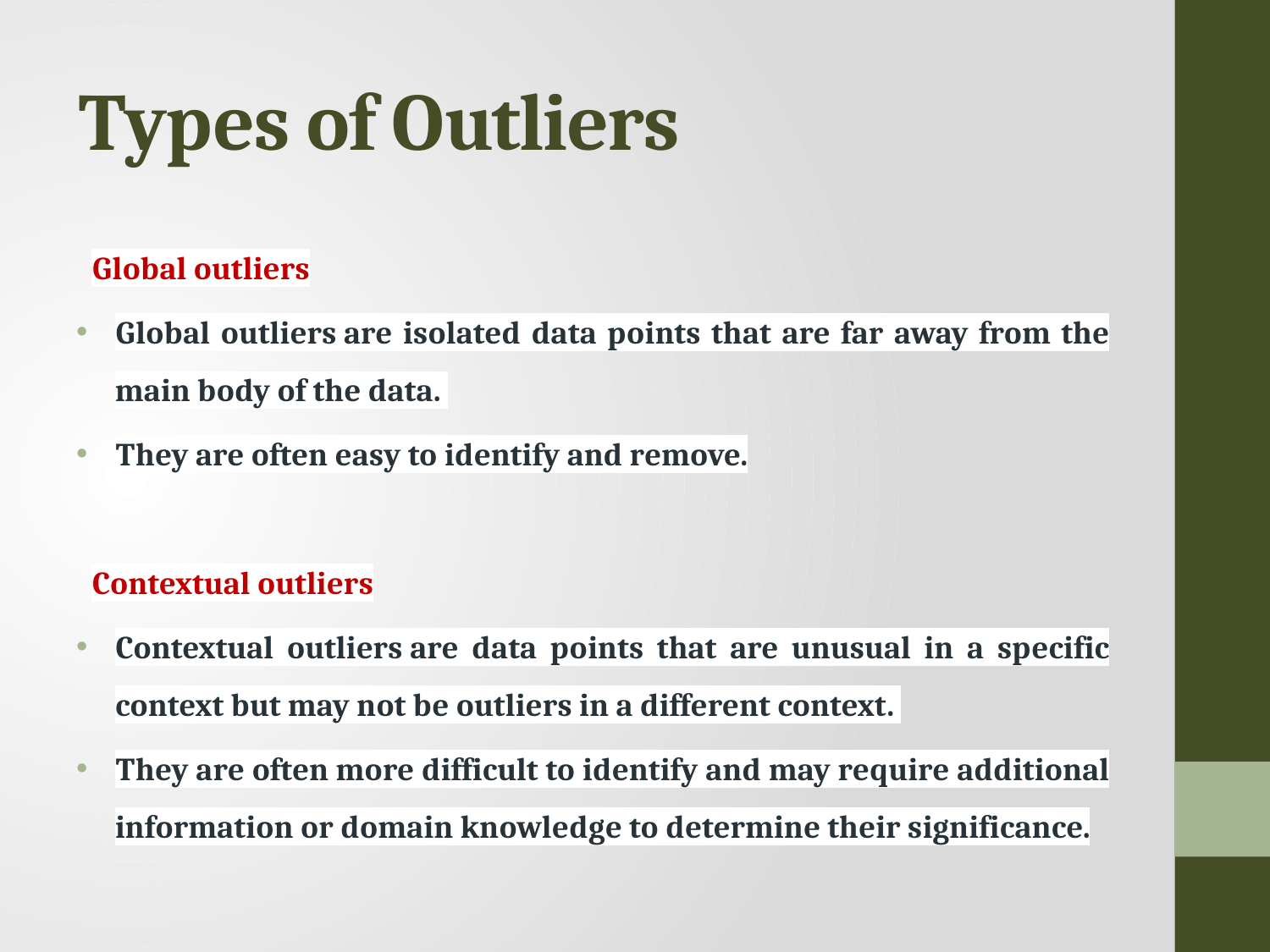

# Types of Outliers
Global outliers
Global outliers are isolated data points that are far away from the main body of the data.
They are often easy to identify and remove.

Contextual outliers
Contextual outliers are data points that are unusual in a specific context but may not be outliers in a different context.
They are often more difficult to identify and may require additional information or domain knowledge to determine their significance.